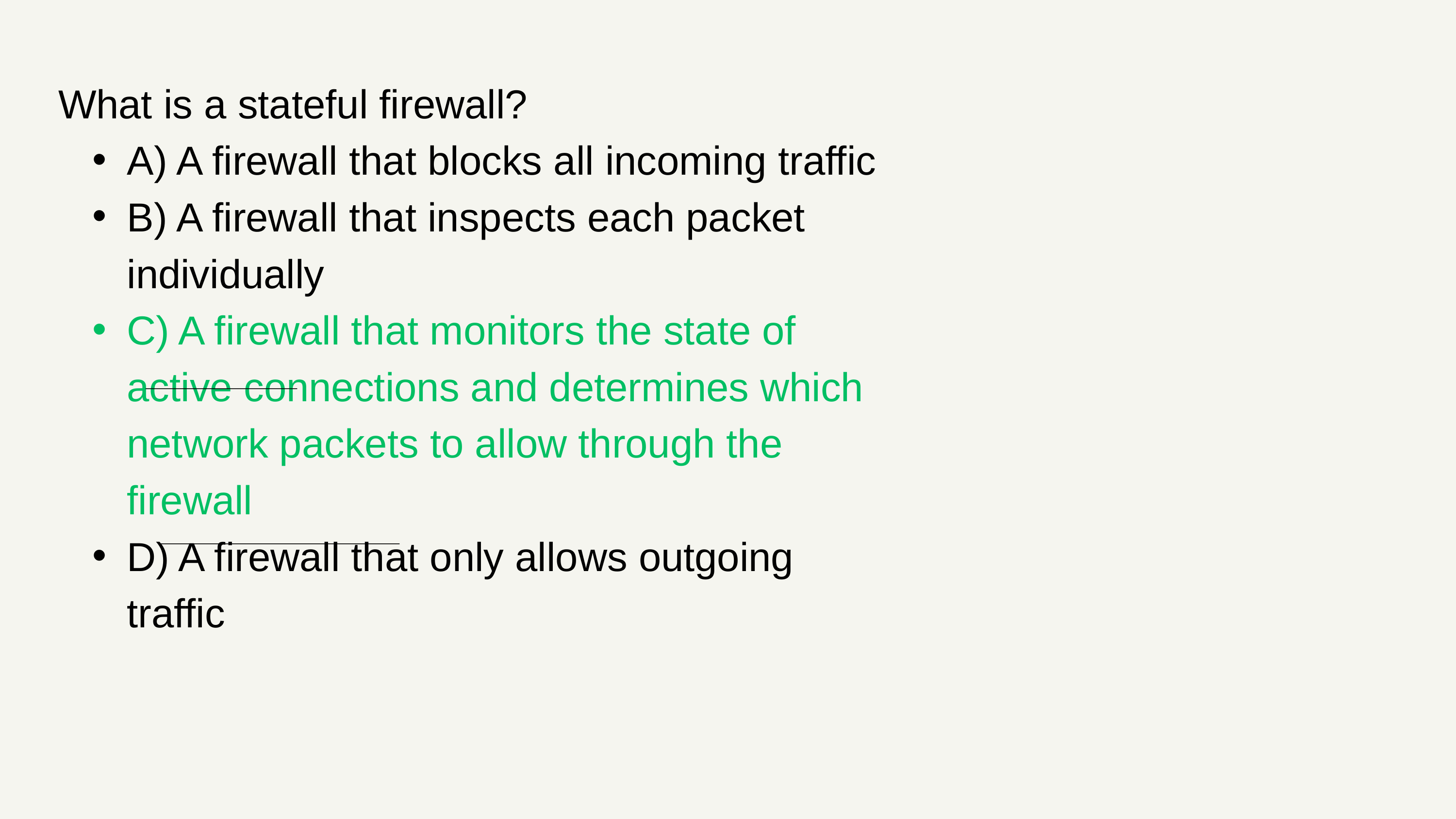

What is a stateful firewall?
A) A firewall that blocks all incoming traffic
B) A firewall that inspects each packet individually
C) A firewall that monitors the state of active connections and determines which network packets to allow through the firewall
D) A firewall that only allows outgoing traffic